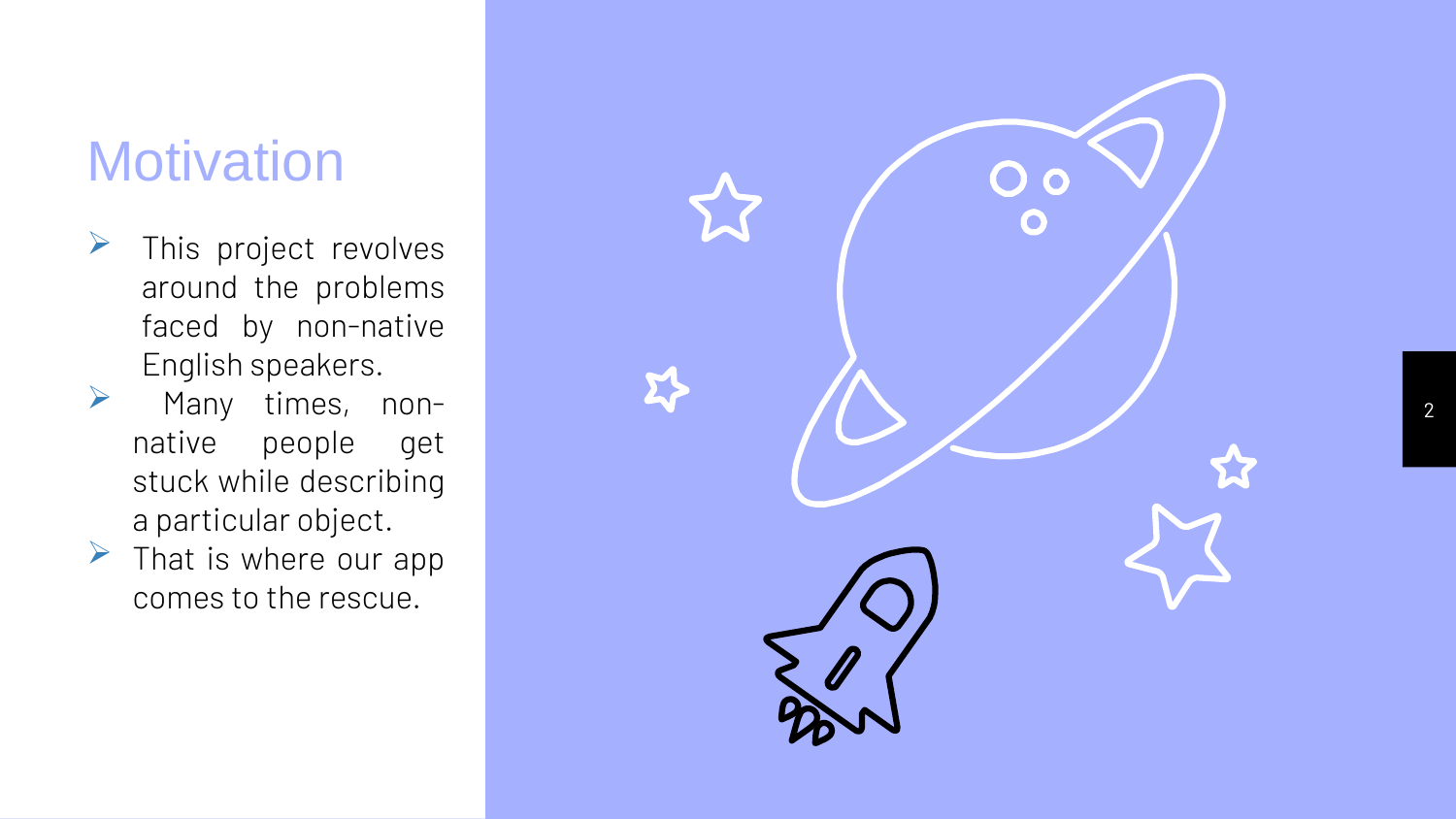

Motivation

This project revolves around the problems faced by non-native English speakers.
 Many times, non-native people get stuck while describing a particular object.
That is where our app comes to the rescue.
2